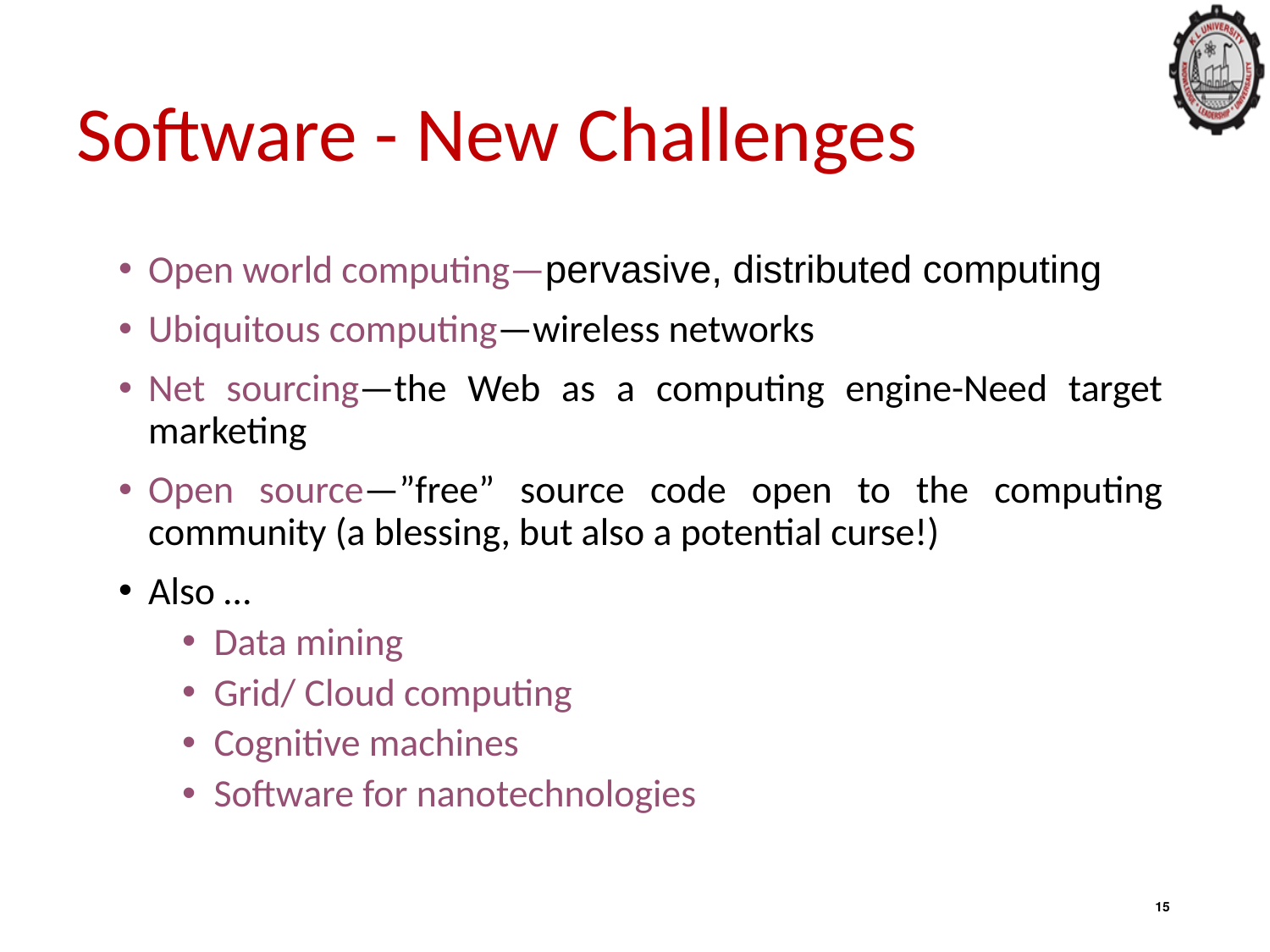

# Software - New Challenges
Open world computing—pervasive, distributed computing
Ubiquitous computing—wireless networks
Net sourcing—the Web as a computing engine-Need target marketing
Open source—”free” source code open to the computing community (a blessing, but also a potential curse!)
Also …
Data mining
Grid/ Cloud computing
Cognitive machines
Software for nanotechnologies
15